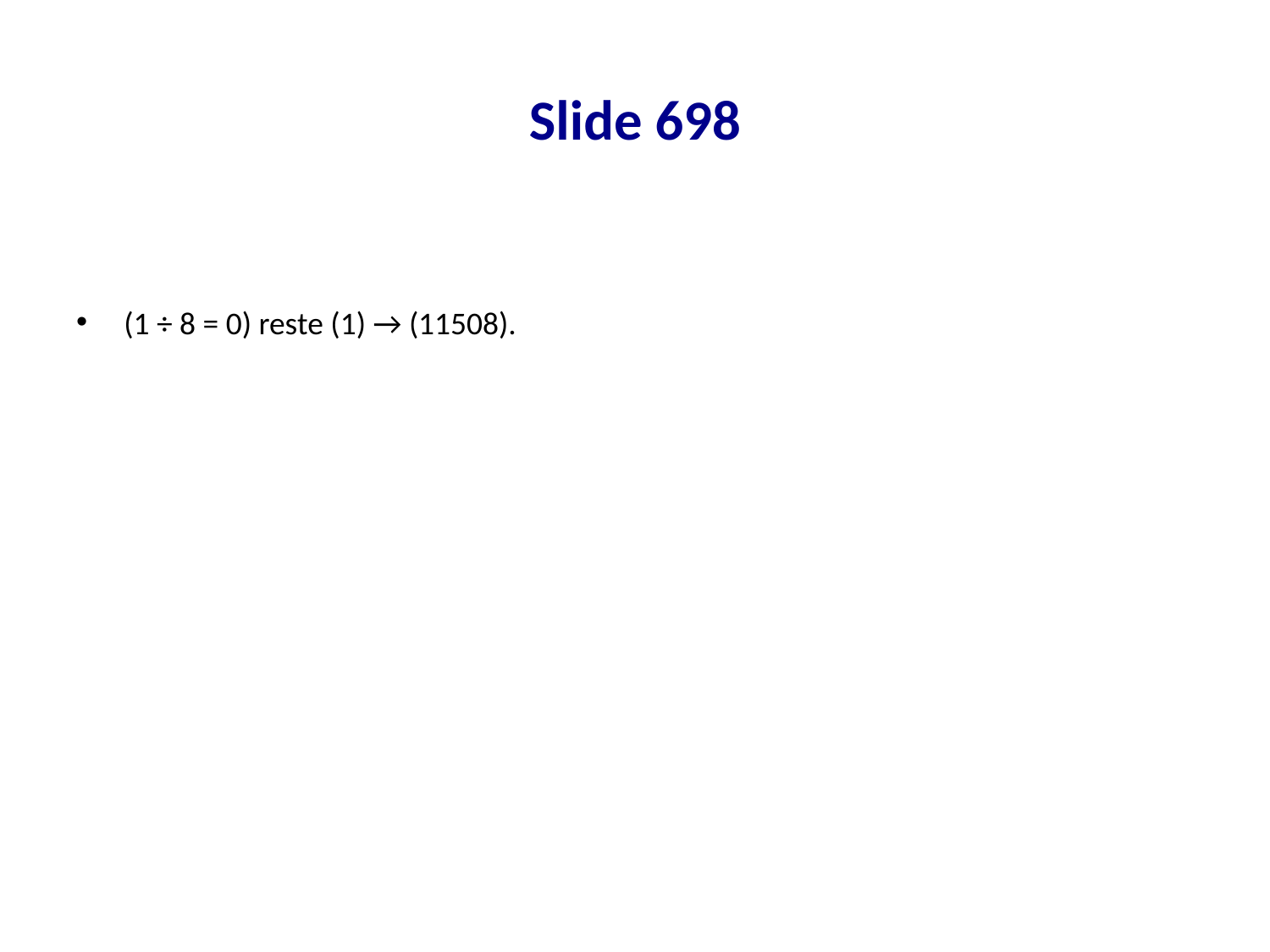

# Slide 698

(1 ÷ 8 = 0) reste (1) → (11508).